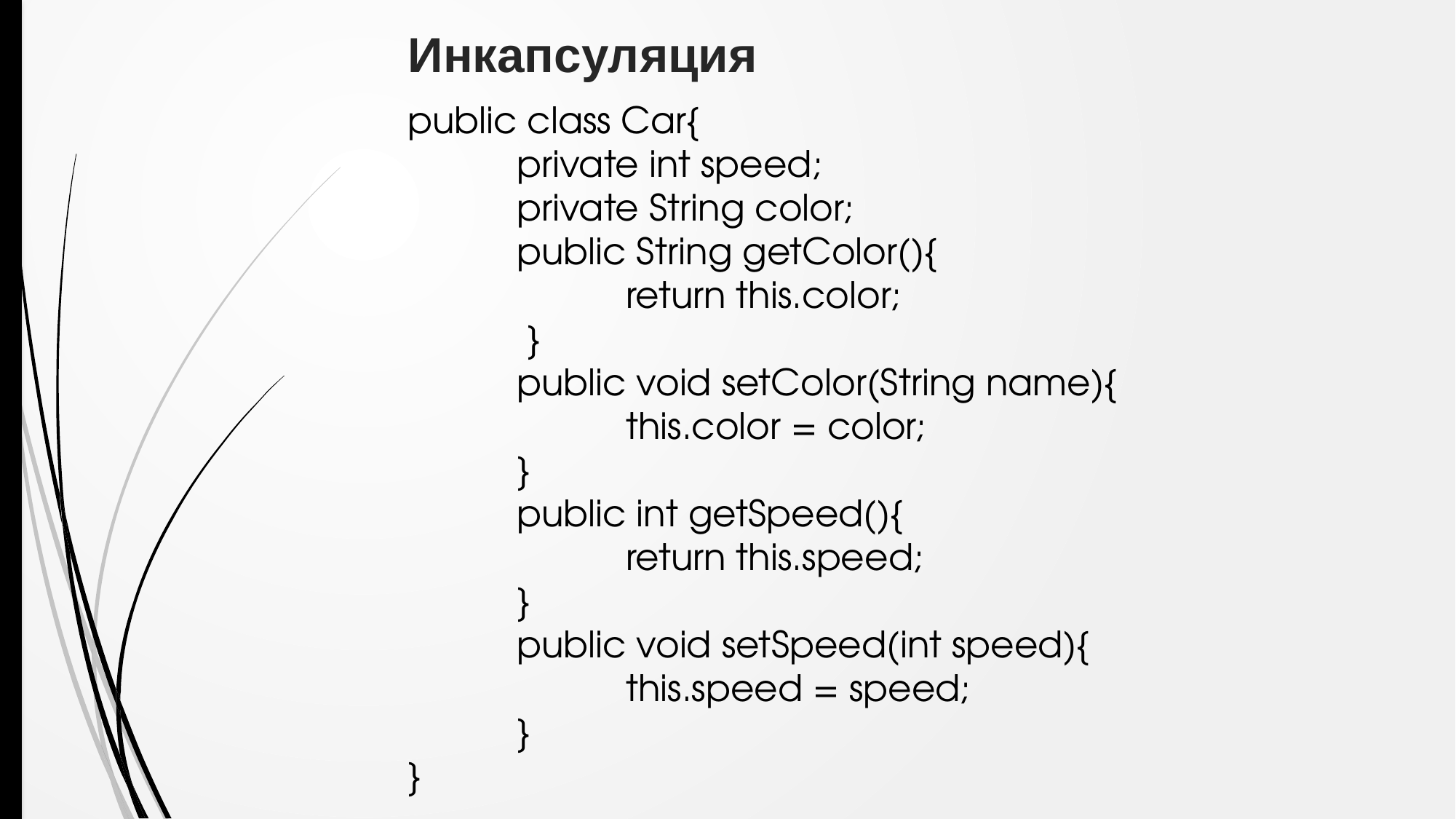

# Инкапсуляция
public class Car{
	private int speed;
	private String color;
	public String getColor(){
		return this.color;
   	 }
	public void setColor(String name){
		this.color = color;
}
	public int getSpeed(){
		return this.speed;
	}
	public void setSpeed(int speed){
		this.speed = speed;
	}
}